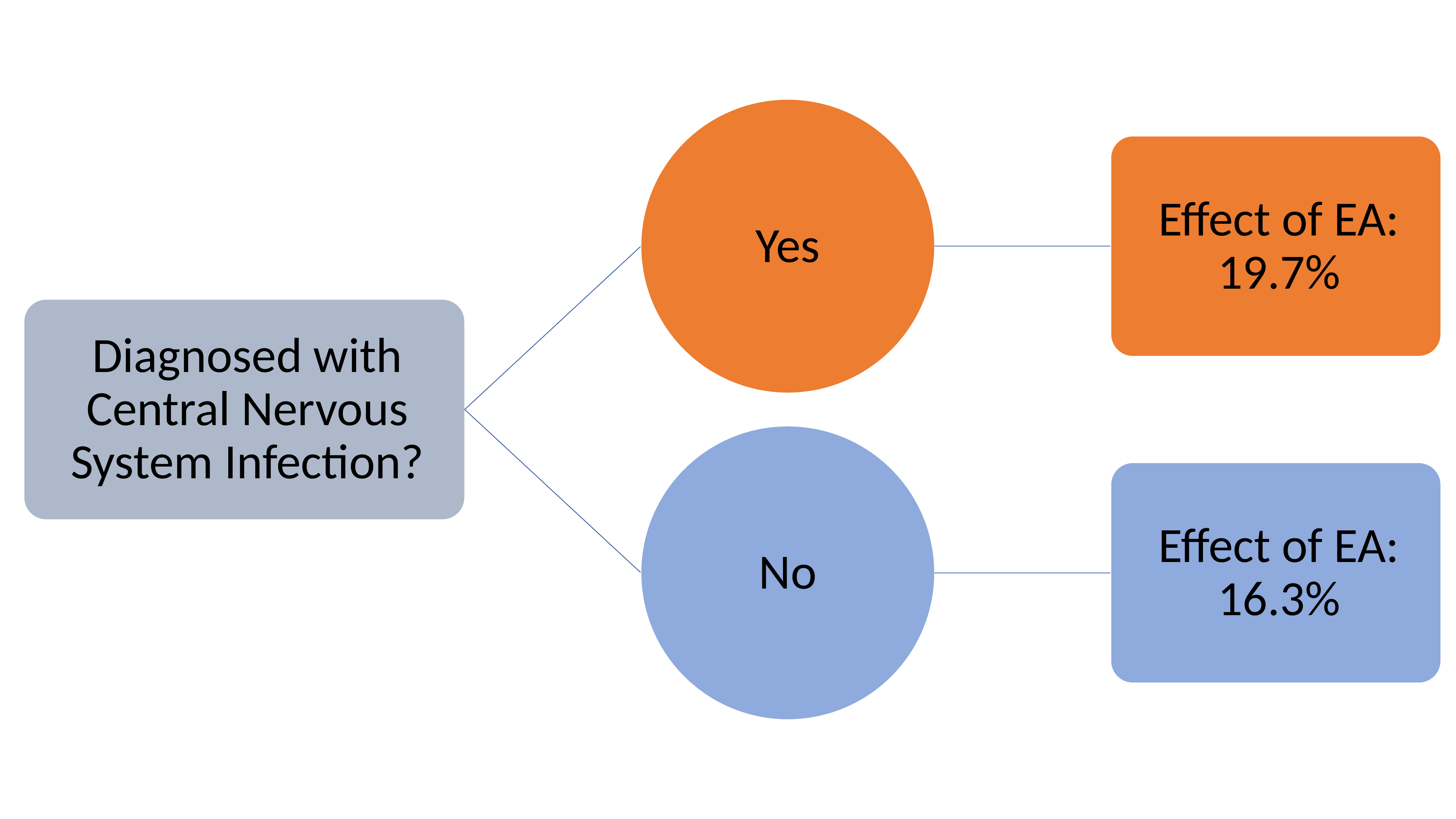

Diagnosed with Central Nervous System Infection?

Yes

Effect of EA: 19.7%

No

Effect of EA: 16.3%